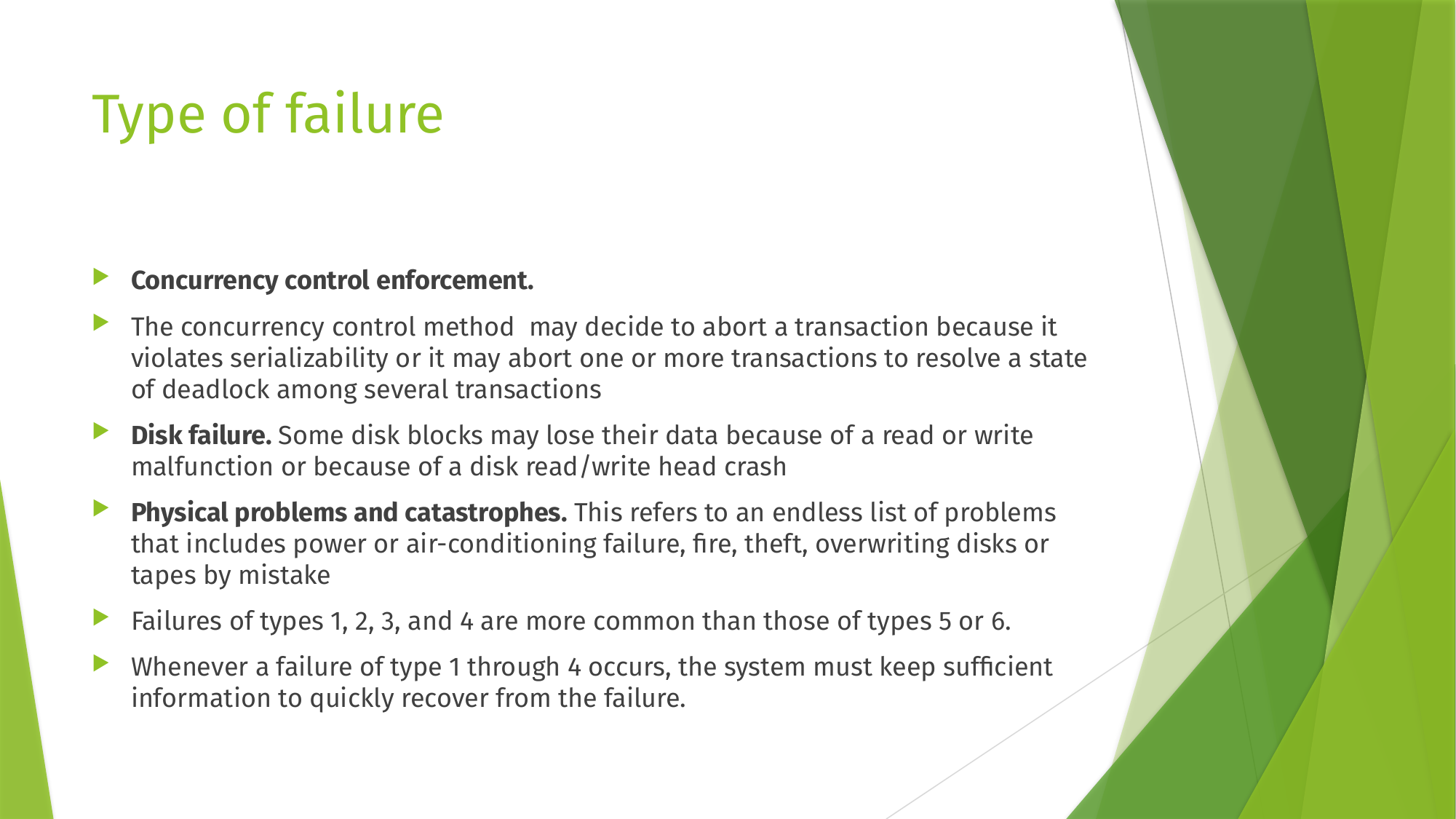

# Type of failure
Concurrency control enforcement.
The concurrency control method  may decide to abort a transaction because it violates serializability or it may abort one or more transactions to resolve a state of deadlock among several transactions
Disk failure. Some disk blocks may lose their data because of a read or write malfunction or because of a disk read/write head crash
Physical problems and catastrophes. This refers to an endless list of problems that includes power or air-conditioning failure, fire, theft, overwriting disks or tapes by mistake
Failures of types 1, 2, 3, and 4 are more common than those of types 5 or 6.
Whenever a failure of type 1 through 4 occurs, the system must keep sufficient information to quickly recover from the failure.